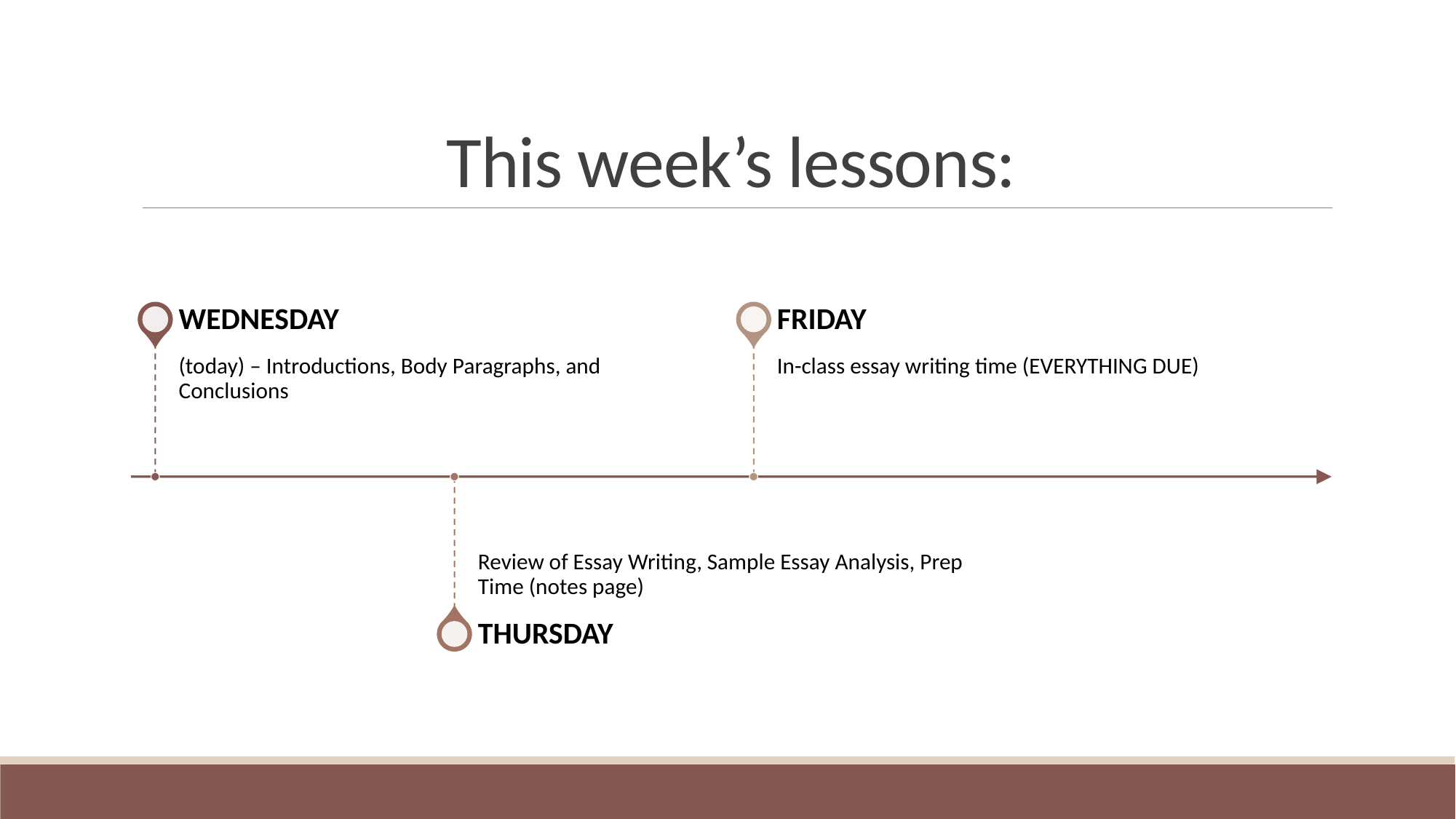

# This week’s lessons:
(today) – Introductions, Body Paragraphs, and Conclusions
WEDNESDAY
Review of Essay Writing, Sample Essay Analysis, Prep Time (notes page)
THURSDAY
In-class essay writing time (EVERYTHING DUE)
FRIDAY